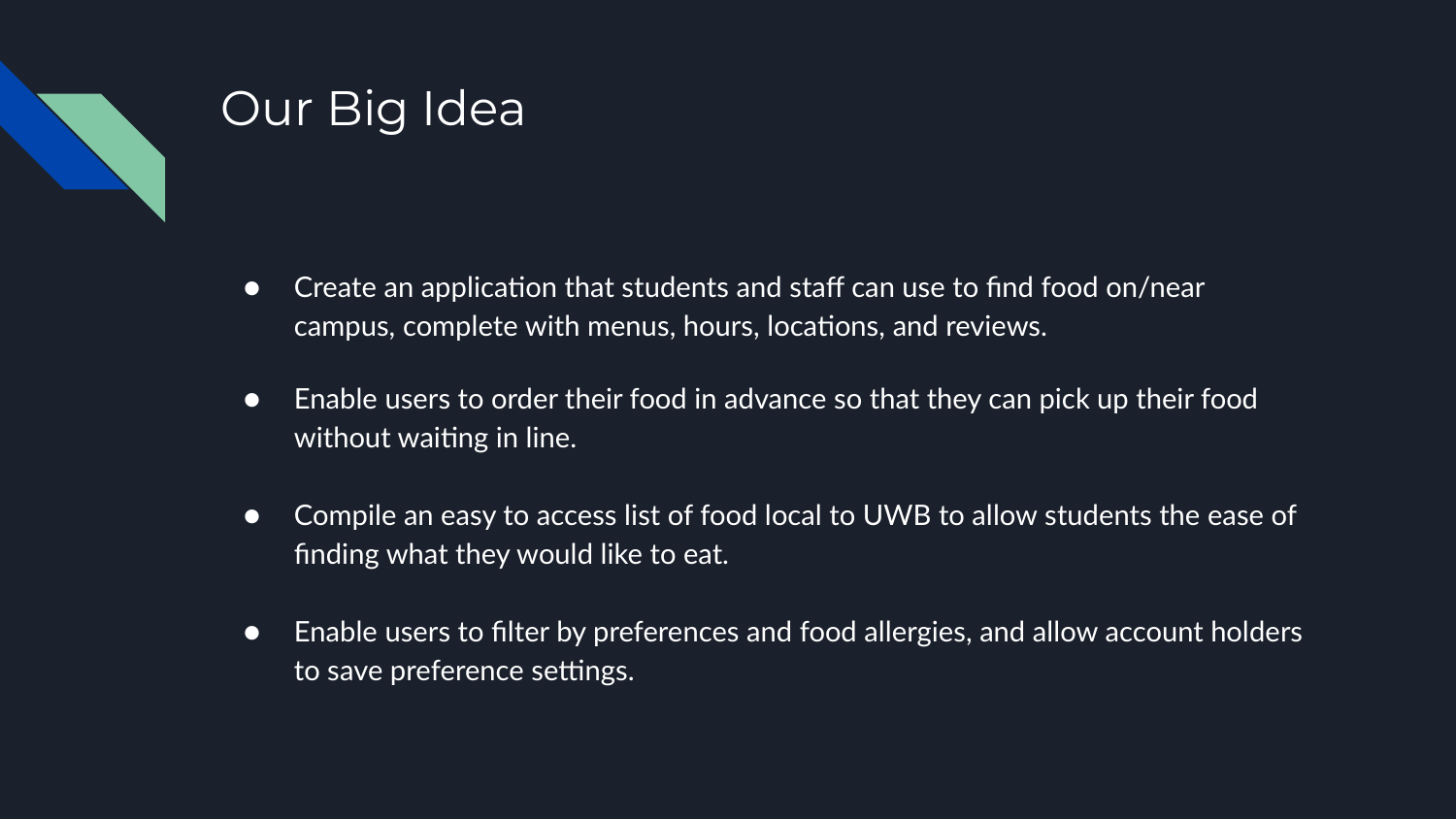

# Our Big Idea
Create an application that students and staff can use to find food on/near campus, complete with menus, hours, locations, and reviews.
Enable users to order their food in advance so that they can pick up their food without waiting in line.
Compile an easy to access list of food local to UWB to allow students the ease of finding what they would like to eat.

Enable users to filter by preferences and food allergies, and allow account holders to save preference settings.